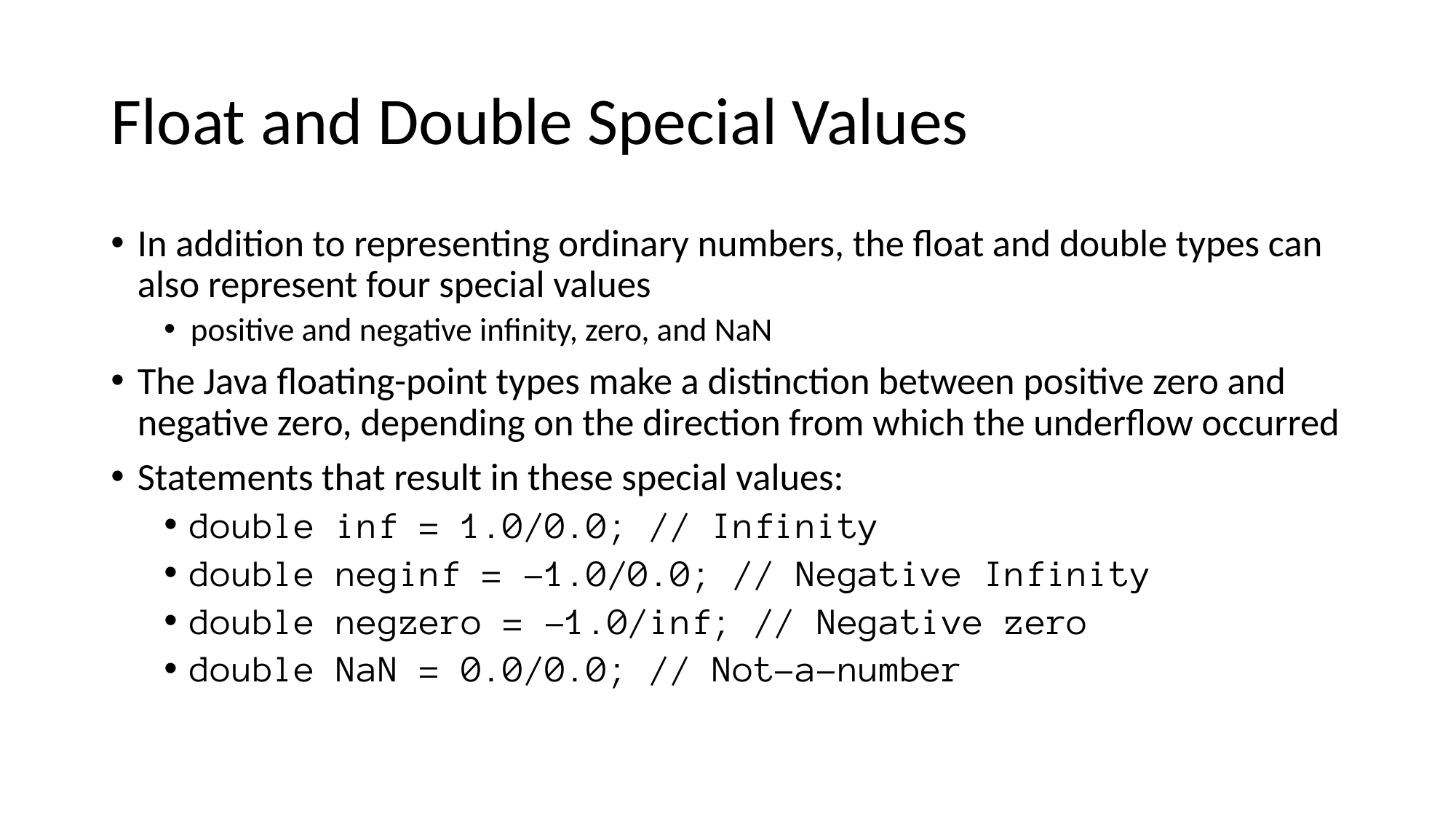

# Float and Double Special Values
In addition to representing ordinary numbers, the float and double types can also represent four special values
positive and negative infinity, zero, and NaN
The Java floating-point types make a distinction between positive zero and negative zero, depending on the direction from which the underflow occurred
Statements that result in these special values:
double inf = 1.0/0.0; // Infinity
double neginf = -1.0/0.0; // Negative Infinity
double negzero = -1.0/inf; // Negative zero
double NaN = 0.0/0.0; // Not-a-number